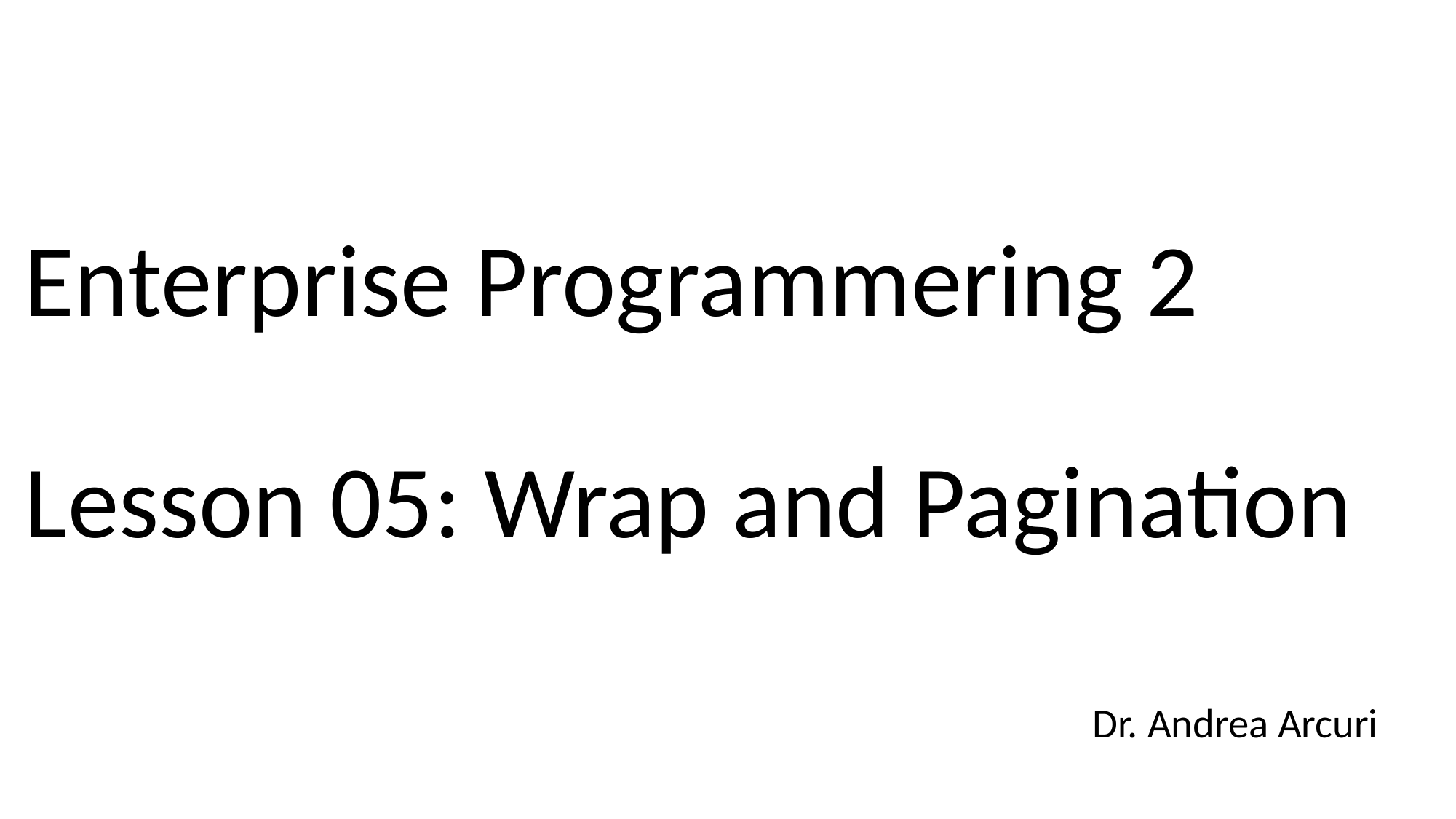

# Enterprise Programmering 2 Lesson 05: Wrap and Pagination
Dr. Andrea Arcuri